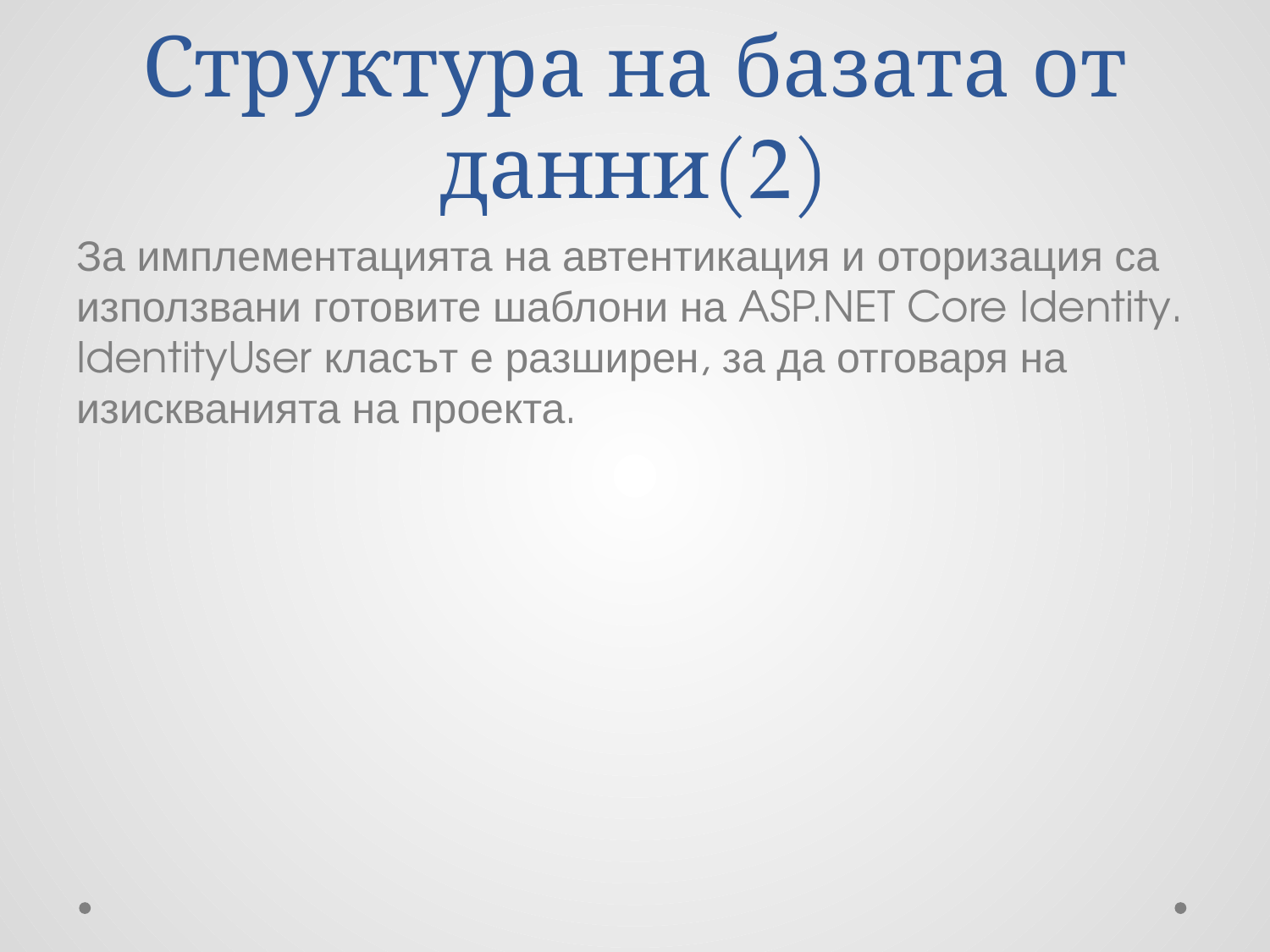

# Структура на базата от данни(2)
За имплементацията на автентикация и оторизация са използвани готовите шаблони на ASP.NET Core Identity. IdentityUser класът е разширен, за да отговаря на изискванията на проекта.